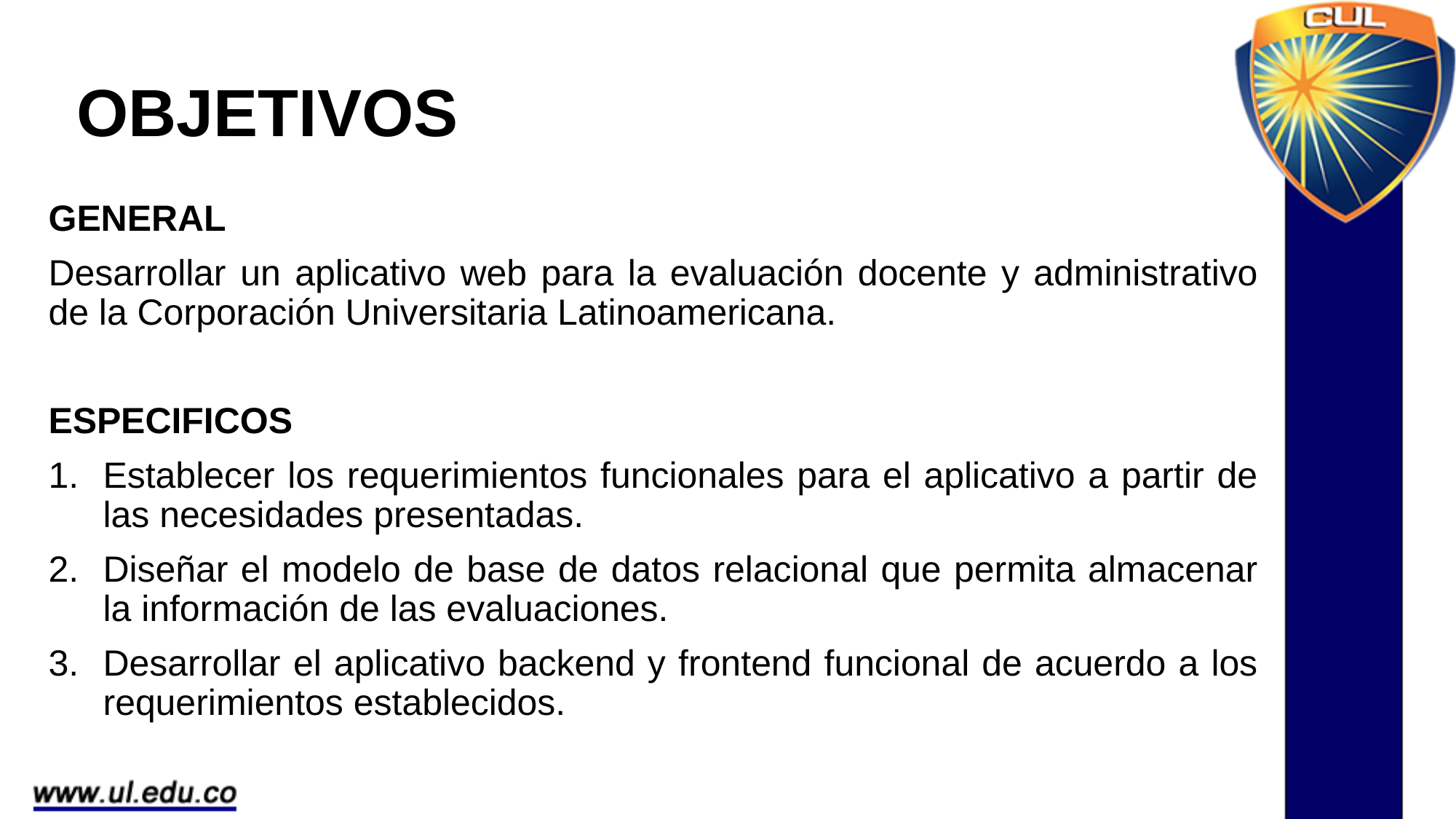

# OBJETIVOS
GENERAL
Desarrollar un aplicativo web para la evaluación docente y administrativo de la Corporación Universitaria Latinoamericana.

ESPECIFICOS
Establecer los requerimientos funcionales para el aplicativo a partir de las necesidades presentadas.
Diseñar el modelo de base de datos relacional que permita almacenar la información de las evaluaciones.
Desarrollar el aplicativo backend y frontend funcional de acuerdo a los requerimientos establecidos.